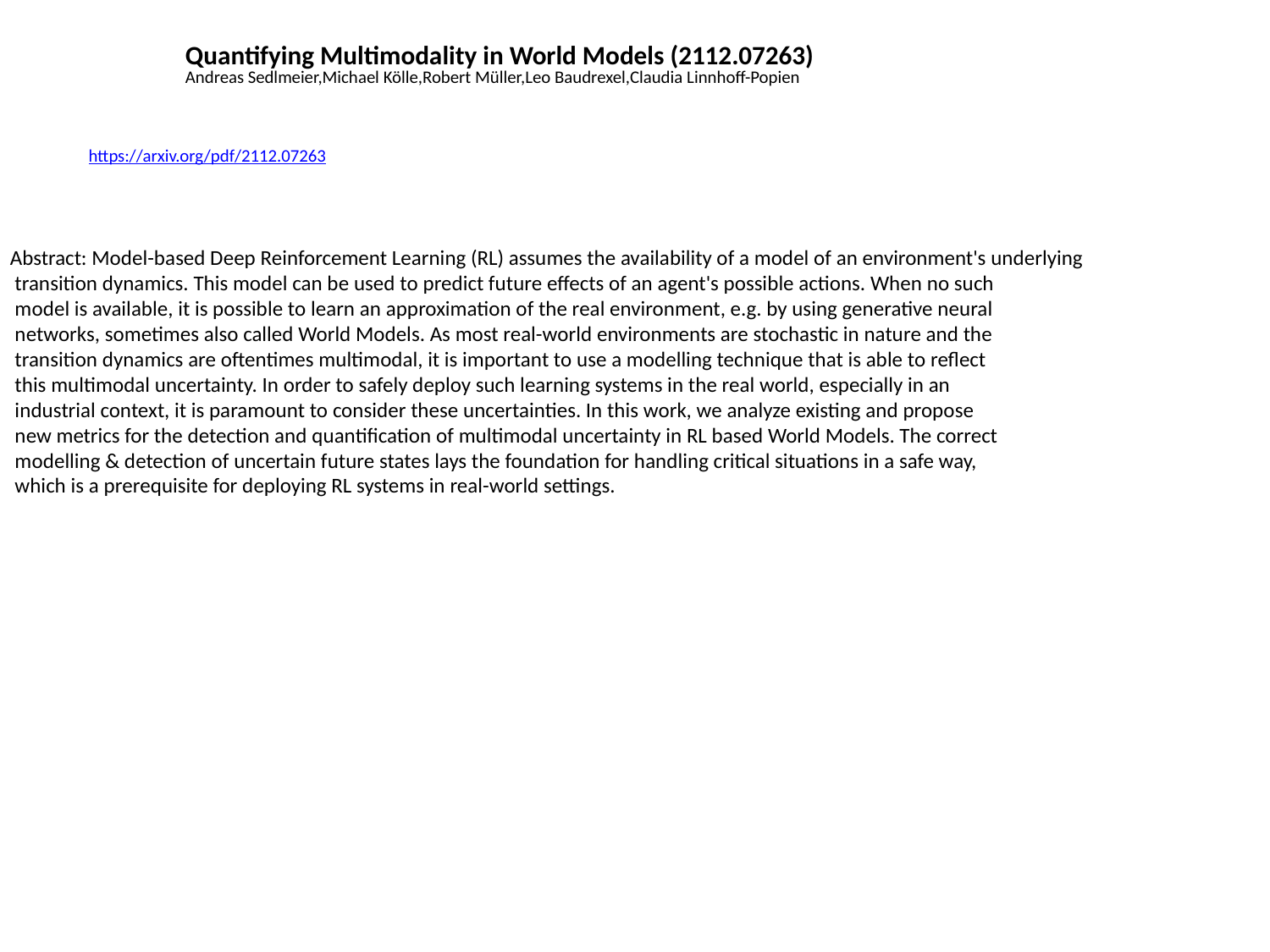

Quantifying Multimodality in World Models (2112.07263)
Andreas Sedlmeier,Michael Kölle,Robert Müller,Leo Baudrexel,Claudia Linnhoff-Popien

https://arxiv.org/pdf/2112.07263

Abstract: Model-based Deep Reinforcement Learning (RL) assumes the availability of a model of an environment's underlying
 transition dynamics. This model can be used to predict future effects of an agent's possible actions. When no such
 model is available, it is possible to learn an approximation of the real environment, e.g. by using generative neural
 networks, sometimes also called World Models. As most real-world environments are stochastic in nature and the
 transition dynamics are oftentimes multimodal, it is important to use a modelling technique that is able to reflect
 this multimodal uncertainty. In order to safely deploy such learning systems in the real world, especially in an
 industrial context, it is paramount to consider these uncertainties. In this work, we analyze existing and propose
 new metrics for the detection and quantification of multimodal uncertainty in RL based World Models. The correct
 modelling & detection of uncertain future states lays the foundation for handling critical situations in a safe way,
 which is a prerequisite for deploying RL systems in real-world settings.